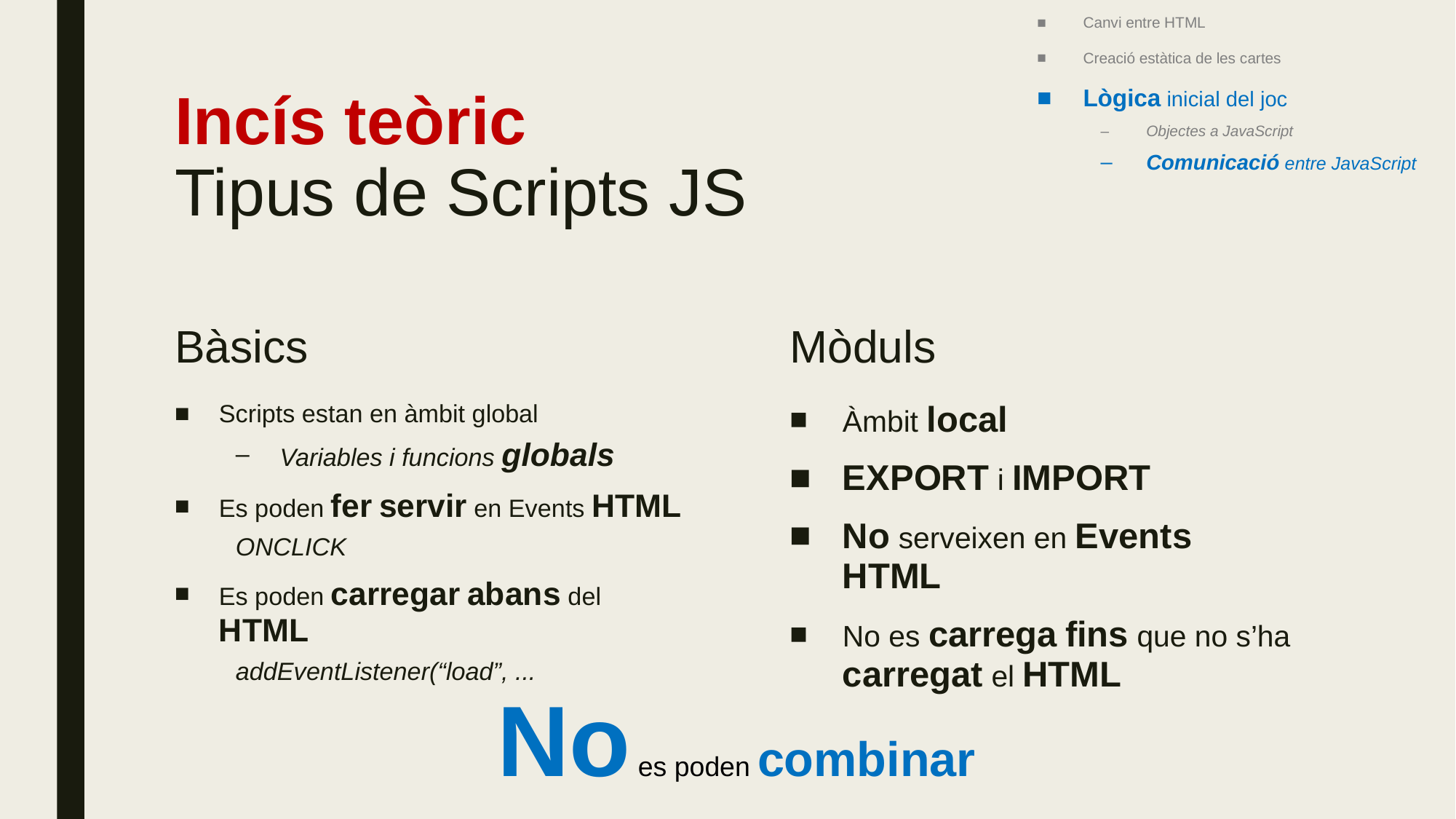

Canvi entre HTML
Creació estàtica de les cartes
Lògica inicial del joc
Objectes a JavaScript
Comunicació entre JavaScript

# Incís teòric Tipus de Scripts JS
Bàsics
Mòduls
Scripts estan en àmbit global
Variables i funcions globals
Es poden fer servir en Events HTML
ONCLICK
Es poden carregar abans del HTML
addEventListener(“load”, ...
Àmbit local
EXPORT i IMPORT
No serveixen en Events HTML
No es carrega fins que no s’ha carregat el HTML
No es poden combinar